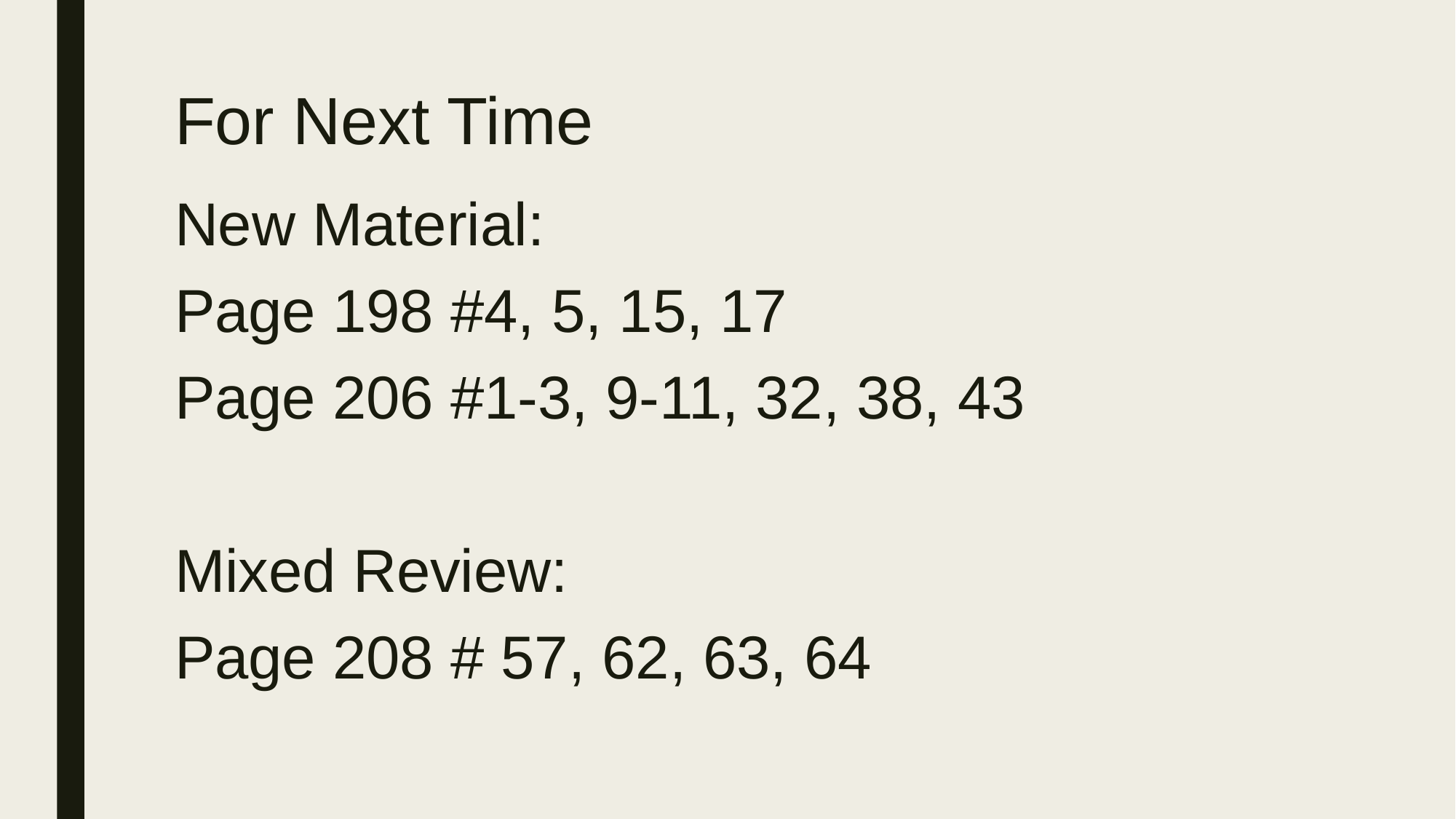

# For Next Time
New Material:
Page 198 #4, 5, 15, 17
Page 206 #1-3, 9-11, 32, 38, 43

Mixed Review:
Page 208 # 57, 62, 63, 64